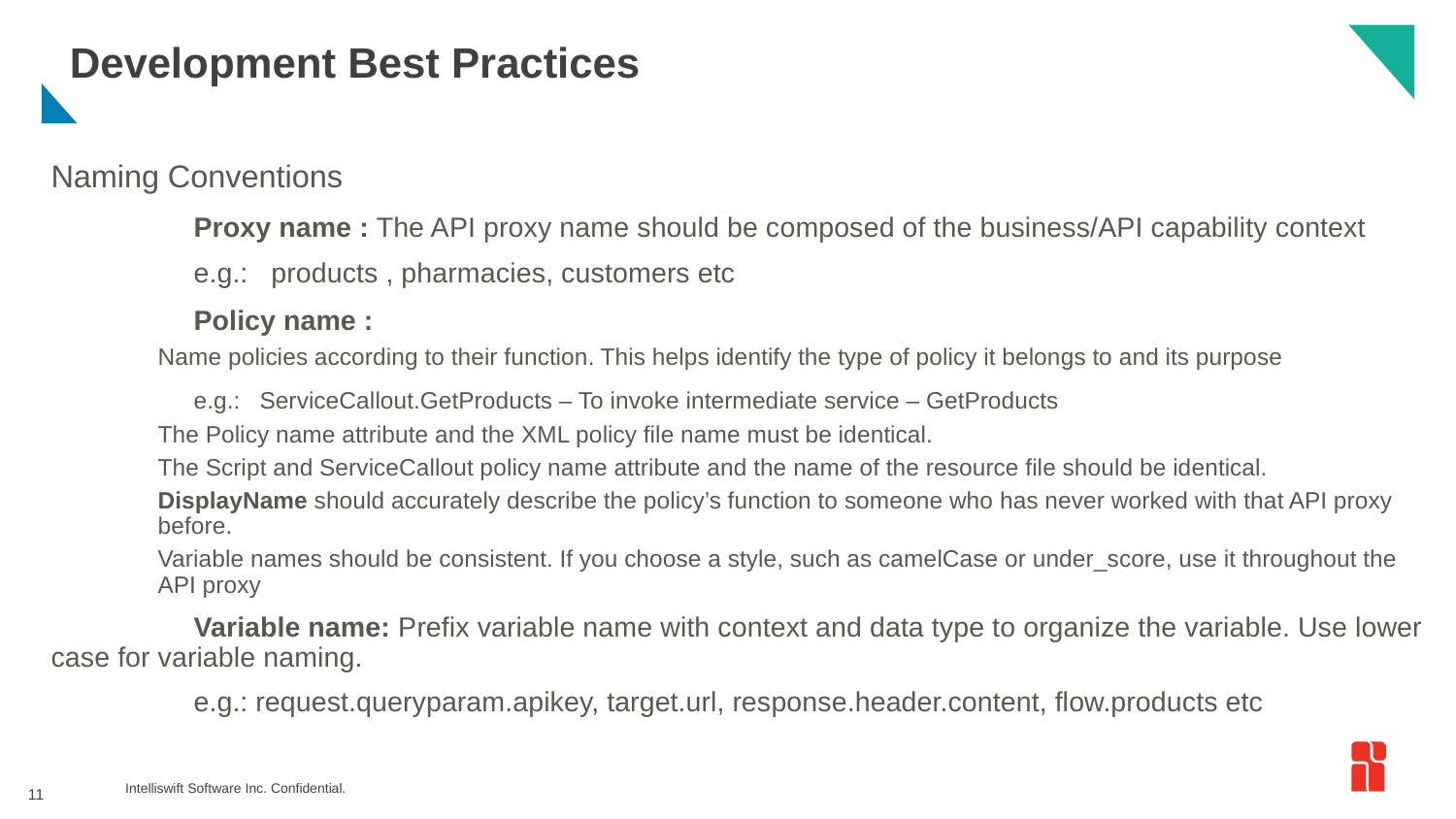

# Development Best Practices
Naming Conventions
	Proxy name : The API proxy name should be composed of the business/API capability context
	e.g.:   products , pharmacies, customers etc
	Policy name :
Name policies according to their function. This helps identify the type of policy it belongs to and its purpose
	e.g.:   ServiceCallout.GetProducts – To invoke intermediate service – GetProducts
The Policy name attribute and the XML policy file name must be identical.
The Script and ServiceCallout policy name attribute and the name of the resource file should be identical.
DisplayName should accurately describe the policy’s function to someone who has never worked with that API proxy before.
Variable names should be consistent. If you choose a style, such as camelCase or under_score, use it throughout the API proxy
	Variable name: Prefix variable name with context and data type to organize the variable. Use lower case for variable naming.
	e.g.: request.queryparam.apikey, target.url, response.header.content, flow.products etc